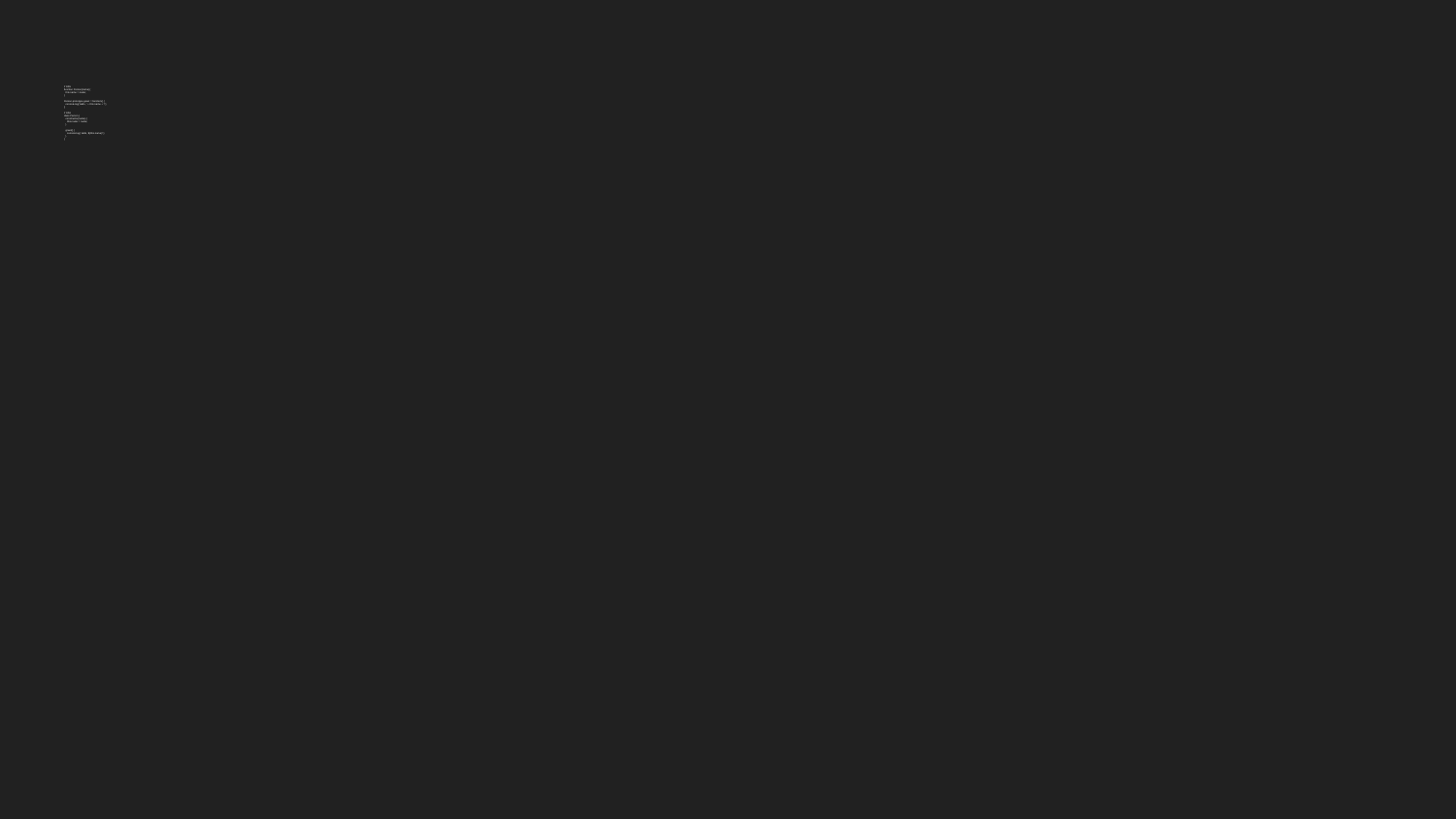

# // ES5
function Person(name) {
  this.name = name;
}

Person.prototype.greet = function() {
  console.log('Hello, ' + this.name + '!');
};

// ES6
class Person {
  constructor(name) {
    this.name = name;
  }

  greet() {
    console.log(`Hello, ${this.name}!`);
  }
}